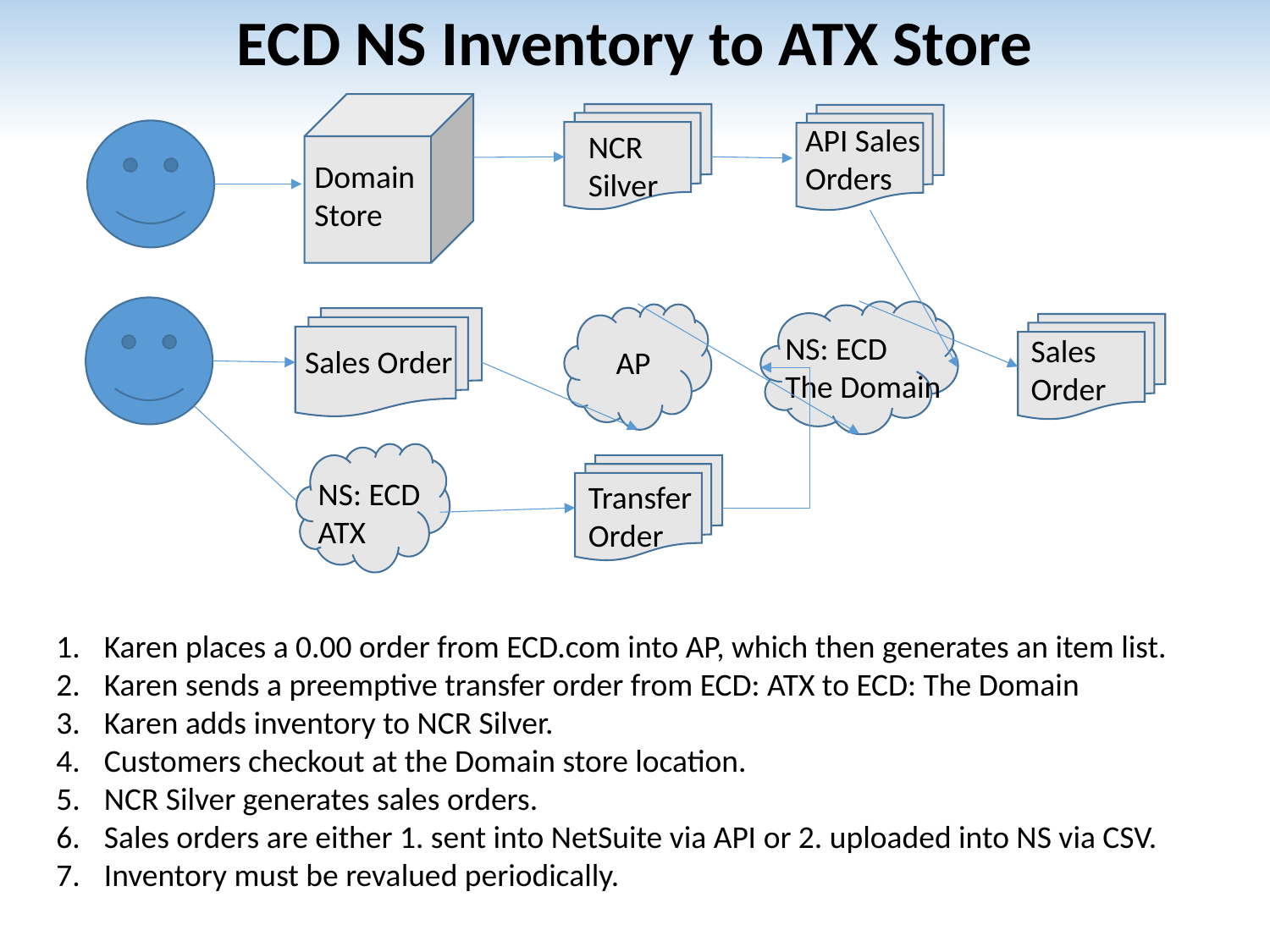

# ECD NS Inventory to ATX Store

API Sales
Orders

NCR
Silver
Domain
Store

NS: ECD
The Domain
Sales
Order
Sales Order
AP

NS: ECD
ATX
Transfer
Order
Karen places a 0.00 order from ECD.com into AP, which then generates an item list.
Karen sends a preemptive transfer order from ECD: ATX to ECD: The Domain
Karen adds inventory to NCR Silver.
Customers checkout at the Domain store location.
NCR Silver generates sales orders.
Sales orders are either 1. sent into NetSuite via API or 2. uploaded into NS via CSV.
Inventory must be revalued periodically.